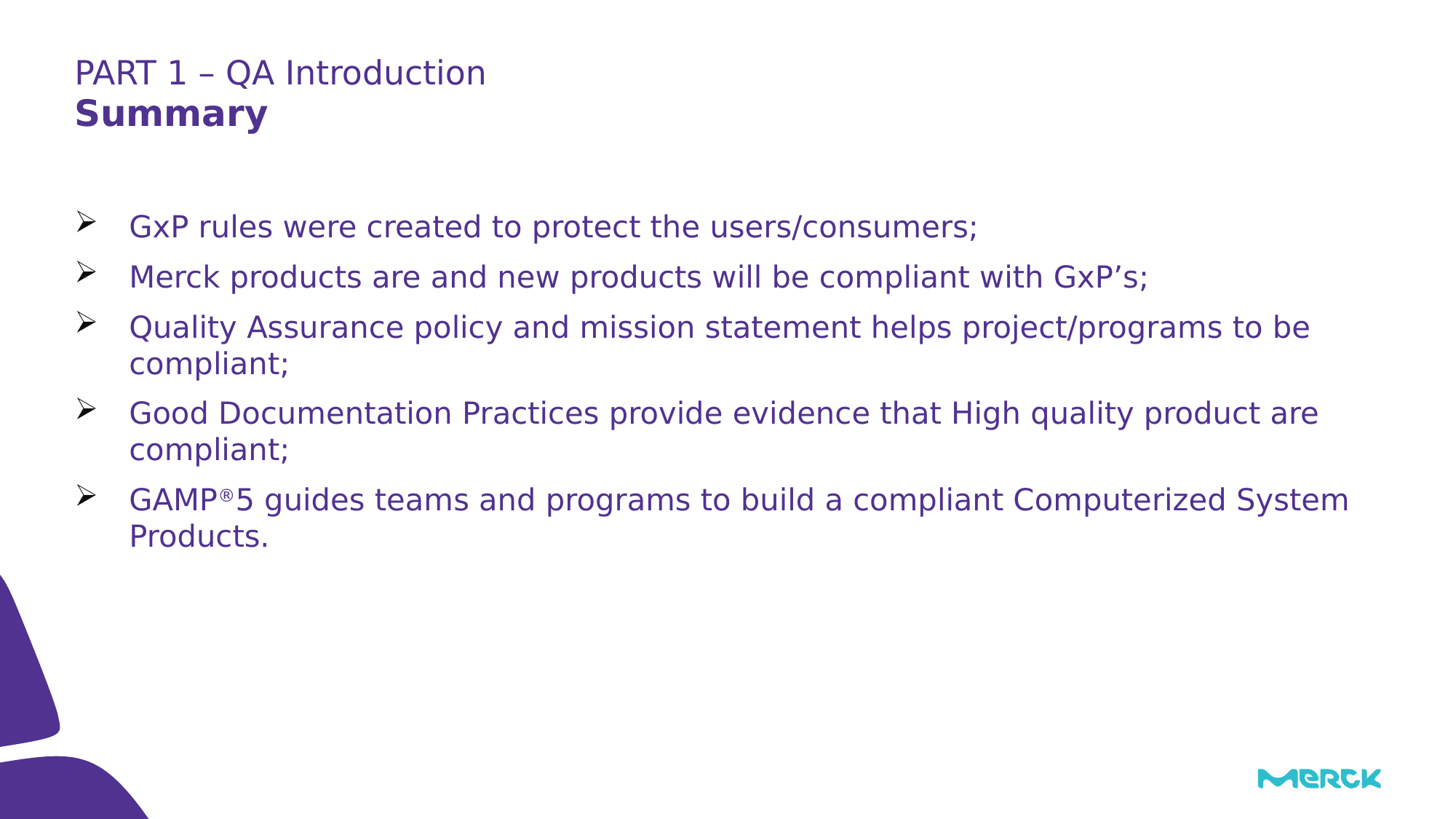

PART 1 – QA Introduction

# Summary
GxP rules were created to protect the users/consumers;
Merck products are and new products will be compliant with GxP’s;
Quality Assurance policy and mission statement helps project/programs to be compliant;
Good Documentation Practices provide evidence that High quality product are compliant;
GAMP®5 guides teams and programs to build a compliant Computerized System Products.